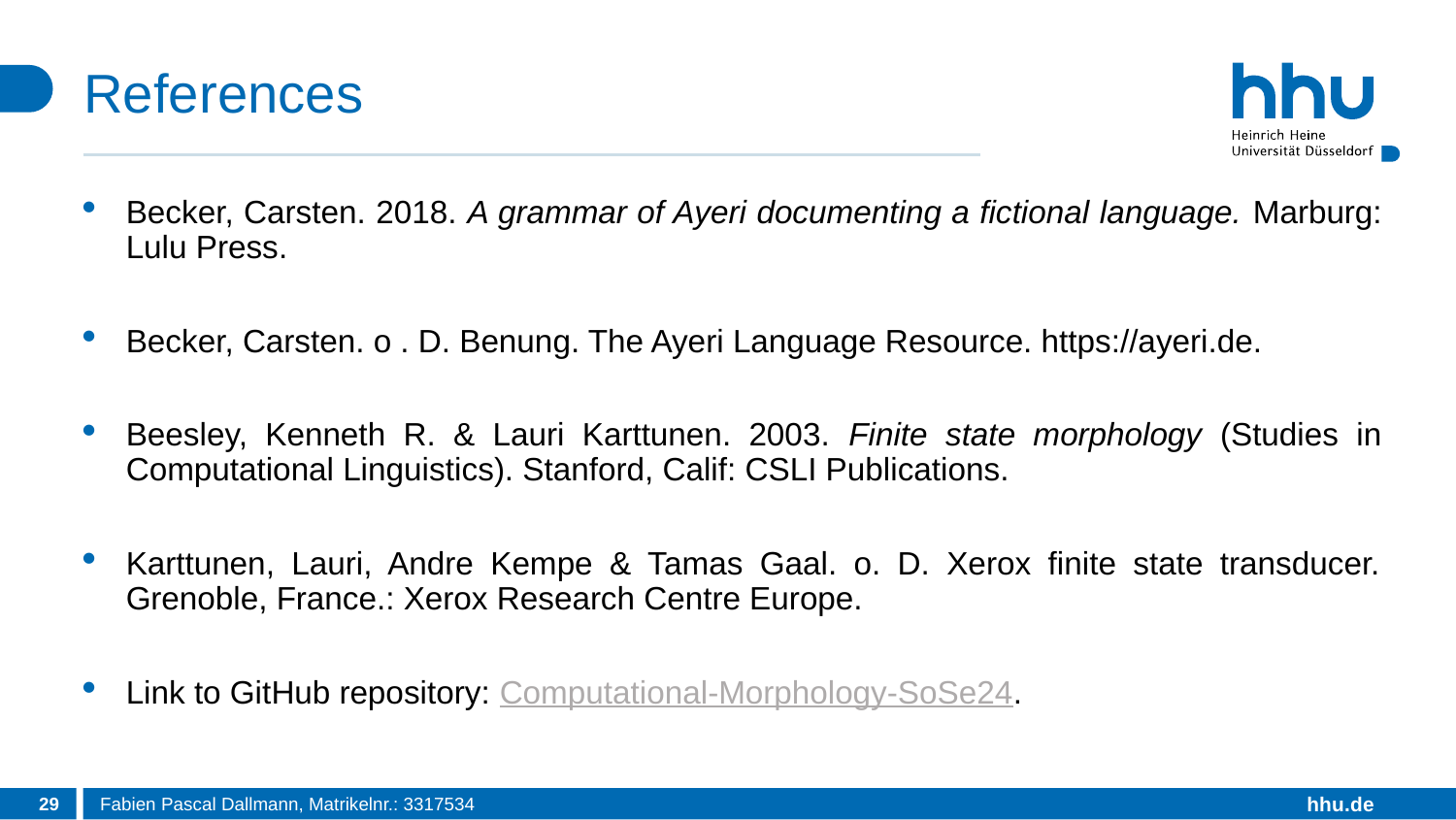

# References
Becker, Carsten. 2018. A grammar of Ayeri documenting a fictional language. Marburg: Lulu Press.

Becker, Carsten. o . D. Benung. The Ayeri Language Resource. https://ayeri.de.

Beesley, Kenneth R. & Lauri Karttunen. 2003. Finite state morphology (Studies in Computational Linguistics). Stanford, Calif: CSLI Publications.

Karttunen, Lauri, Andre Kempe & Tamas Gaal. o. D. Xerox finite state transducer. Grenoble, France.: Xerox Research Centre Europe.

Link to GitHub repository: Computational-Morphology-SoSe24.

29
Fabien Pascal Dallmann, Matrikelnr.: 3317534